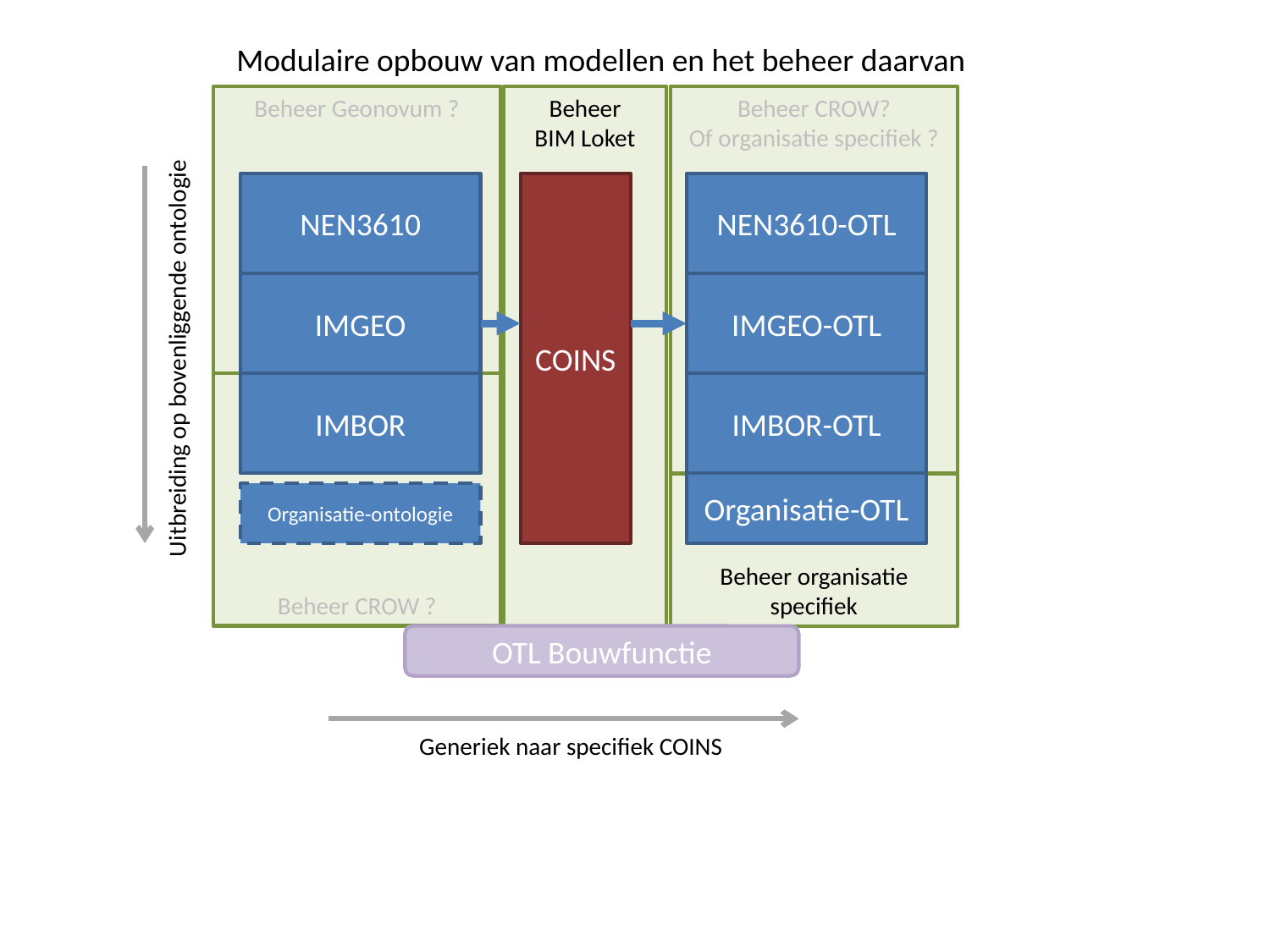

Modulaire opbouw van modellen en het beheer daarvan
Beheer Geonovum ?
Beheer
BIM Loket
Beheer CROW?
Of organisatie specifiek ?
NEN3610
COINS
NEN3610-OTL
IMGEO
IMGEO-OTL
Uitbreiding op bovenliggende ontologie
Beheer CROW ?
IMBOR
IMBOR-OTL
Organisatie-OTL
Beheer organisatie specifiek
Organisatie-ontologie
OTL Bouwfunctie
Generiek naar specifiek COINS